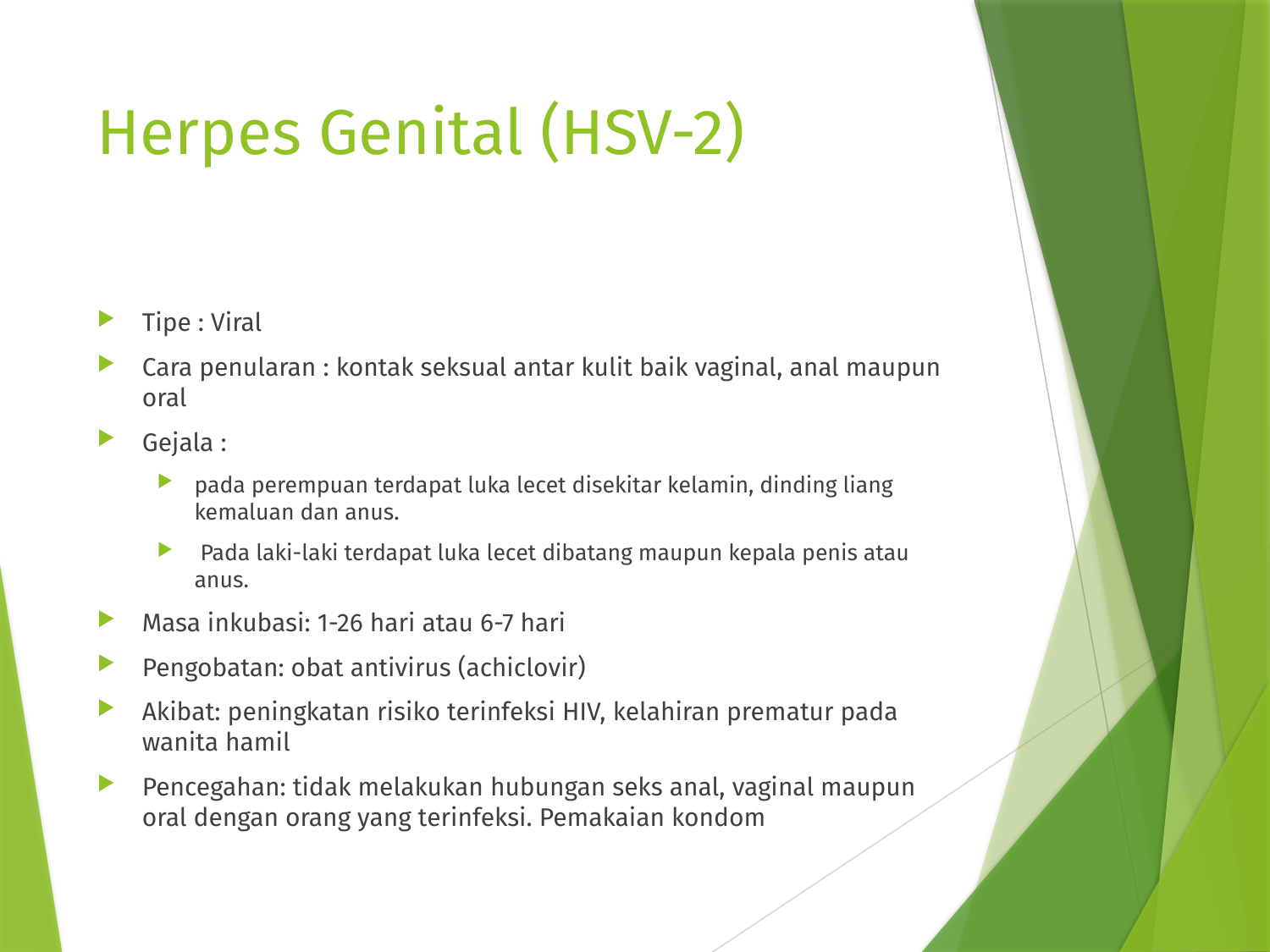

# Herpes Genital (HSV-2)
Tipe : Viral
Cara penularan : kontak seksual antar kulit baik vaginal, anal maupun oral
Gejala :
pada perempuan terdapat luka lecet disekitar kelamin, dinding liang kemaluan dan anus.
 Pada laki-laki terdapat luka lecet dibatang maupun kepala penis atau anus.
Masa inkubasi: 1-26 hari atau 6-7 hari
Pengobatan: obat antivirus (achiclovir)
Akibat: peningkatan risiko terinfeksi HIV, kelahiran prematur pada wanita hamil
Pencegahan: tidak melakukan hubungan seks anal, vaginal maupun oral dengan orang yang terinfeksi. Pemakaian kondom